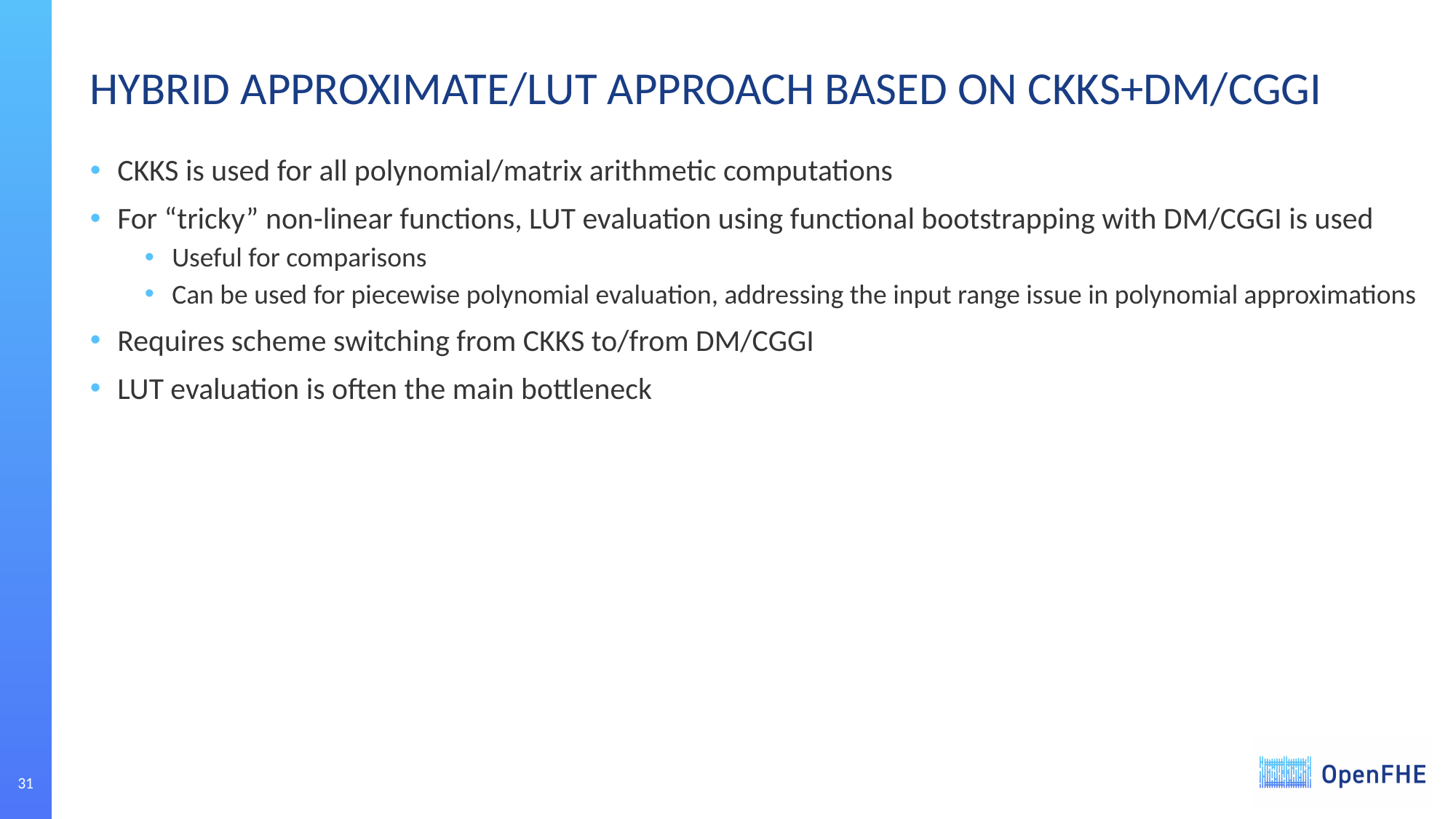

# HYBRID APPROXIMATE/LUT APPROACH BASED ON CKKS+DM/CGGI
CKKS is used for all polynomial/matrix arithmetic computations
For “tricky” non-linear functions, LUT evaluation using functional bootstrapping with DM/CGGI is used
Useful for comparisons
Can be used for piecewise polynomial evaluation, addressing the input range issue in polynomial approximations
Requires scheme switching from CKKS to/from DM/CGGI
LUT evaluation is often the main bottleneck